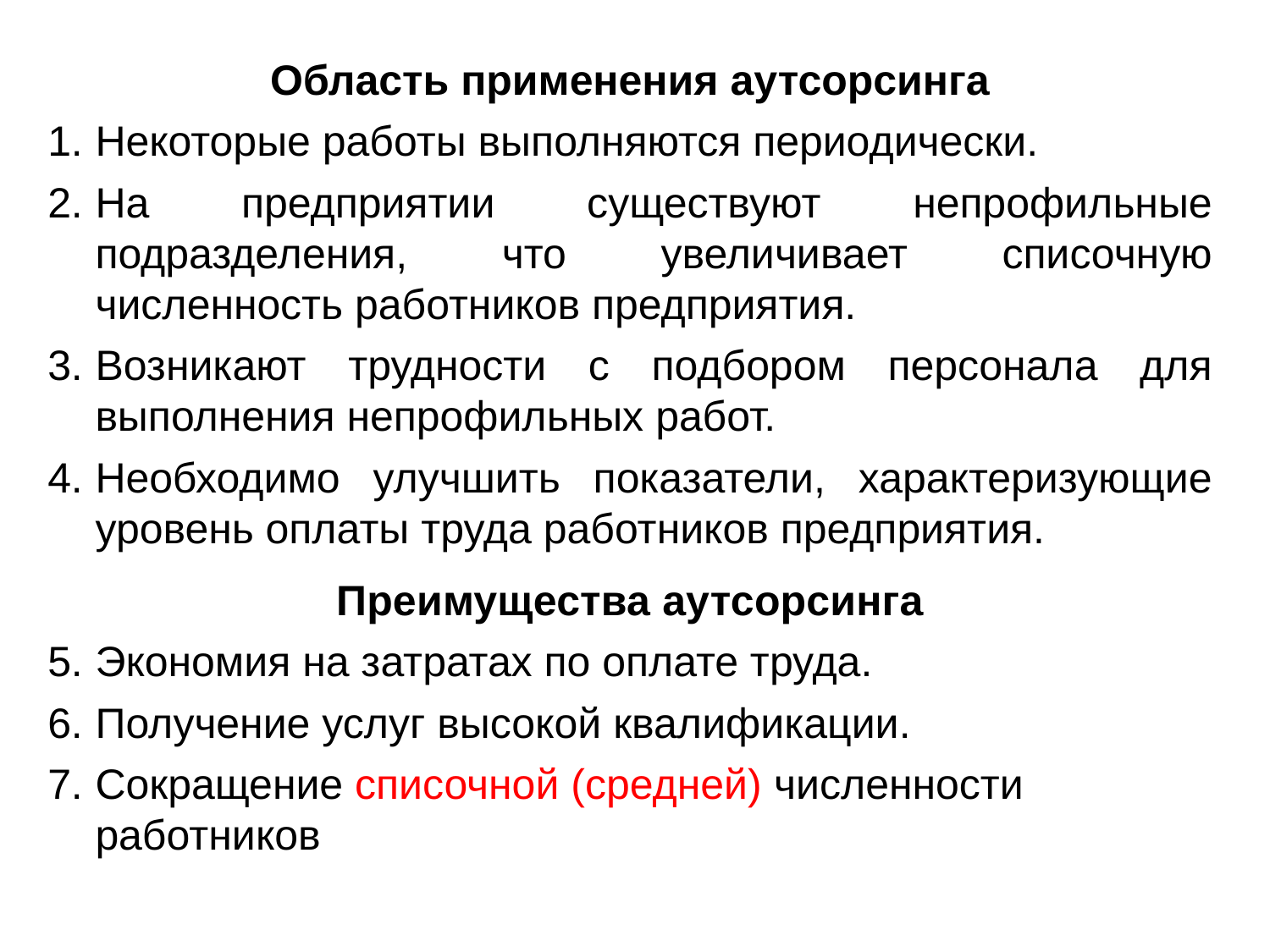

Область применения аутсорсинга
Некоторые работы выполняются периодически.
На предприятии существуют непрофильные подразделения, что увеличивает списочную численность работников предприятия.
Возникают трудности с подбором персонала для выполнения непрофильных работ.
Необходимо улучшить показатели, характеризующие уровень оплаты труда работников предприятия.
Преимущества аутсорсинга
Экономия на затратах по оплате труда.
Получение услуг высокой квалификации.
Сокращение списочной (средней) численности работников